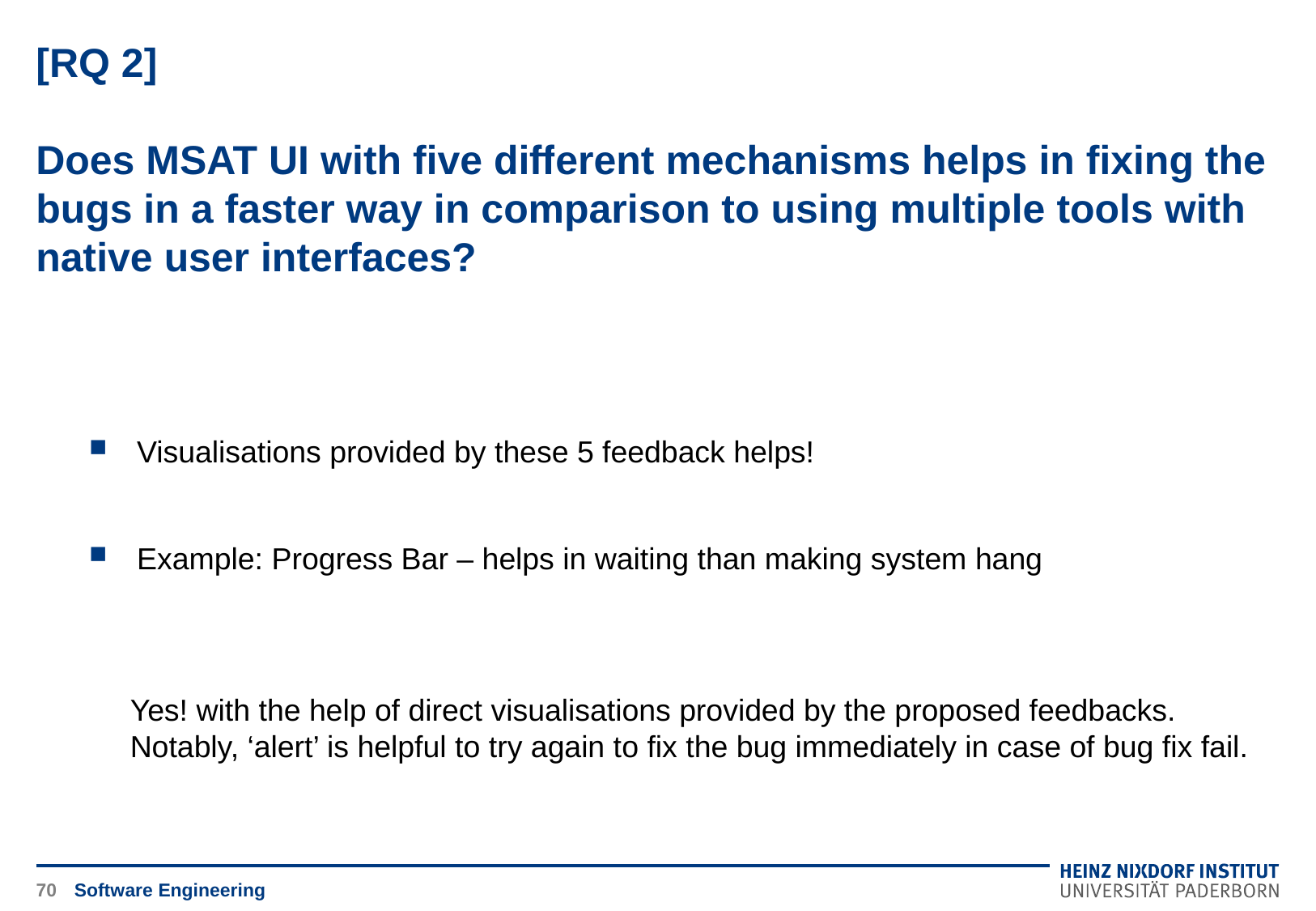

# [RQ 2] Does MSAT UI with ﬁve diﬀerent mechanisms helps in ﬁxing the bugs in a faster way in comparison to using multiple tools with native user interfaces?
Visualisations provided by these 5 feedback helps!

Example: Progress Bar – helps in waiting than making system hang

Yes! with the help of direct visualisations provided by the proposed feedbacks.
Notably, ‘alert’ is helpful to try again to fix the bug immediately in case of bug fix fail.
70
Software Engineering